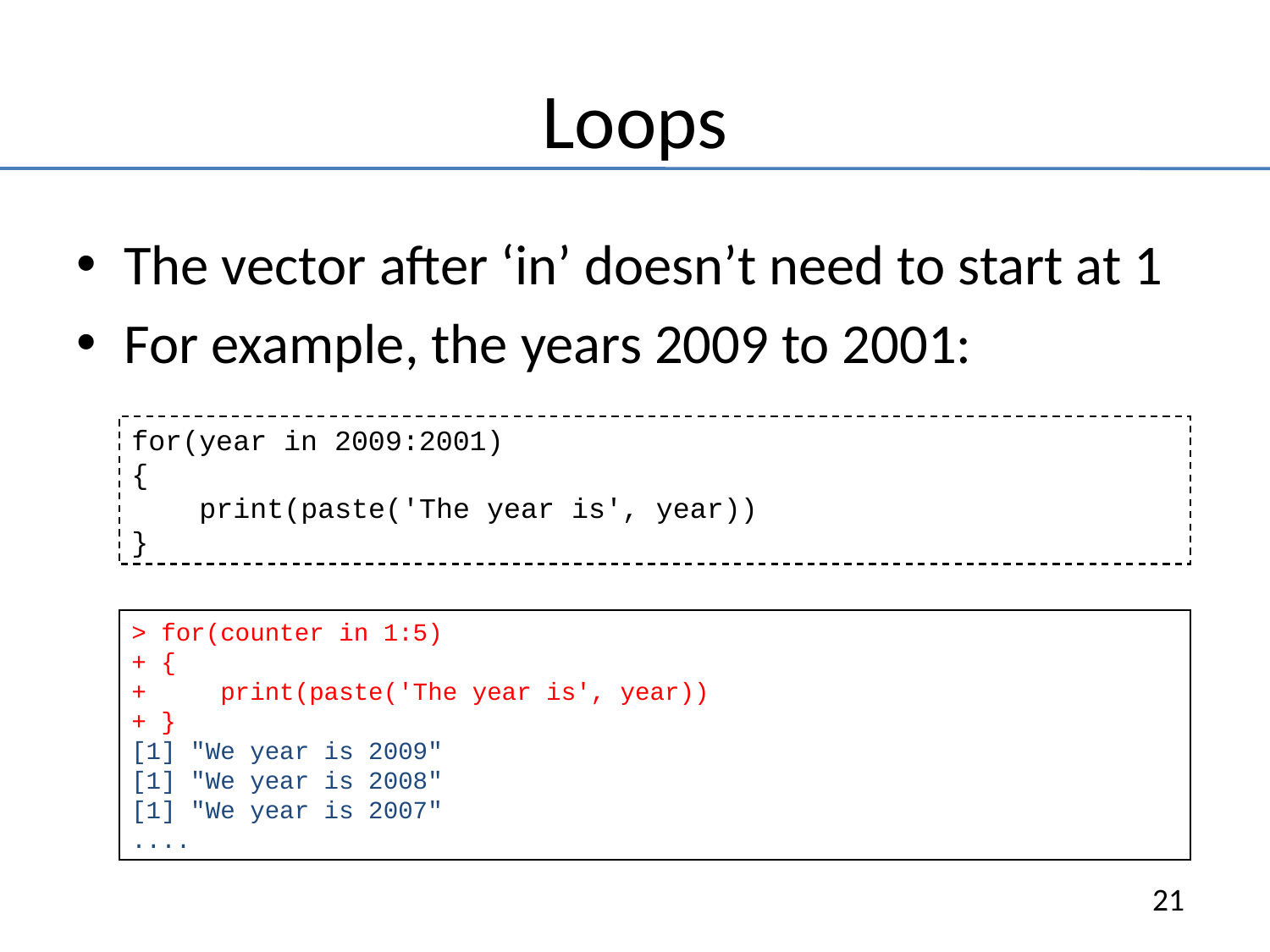

# Loops
The vector after ‘in’ doesn’t need to start at 1
For example, the years 2009 to 2001:
for(year in 2009:2001)
{
    print(paste('The year is', year))
}
> for(counter in 1:5)
+ {
+     print(paste('The year is', year))
+ }
[1] "We year is 2009"
[1] "We year is 2008"
[1] "We year is 2007"
....
21